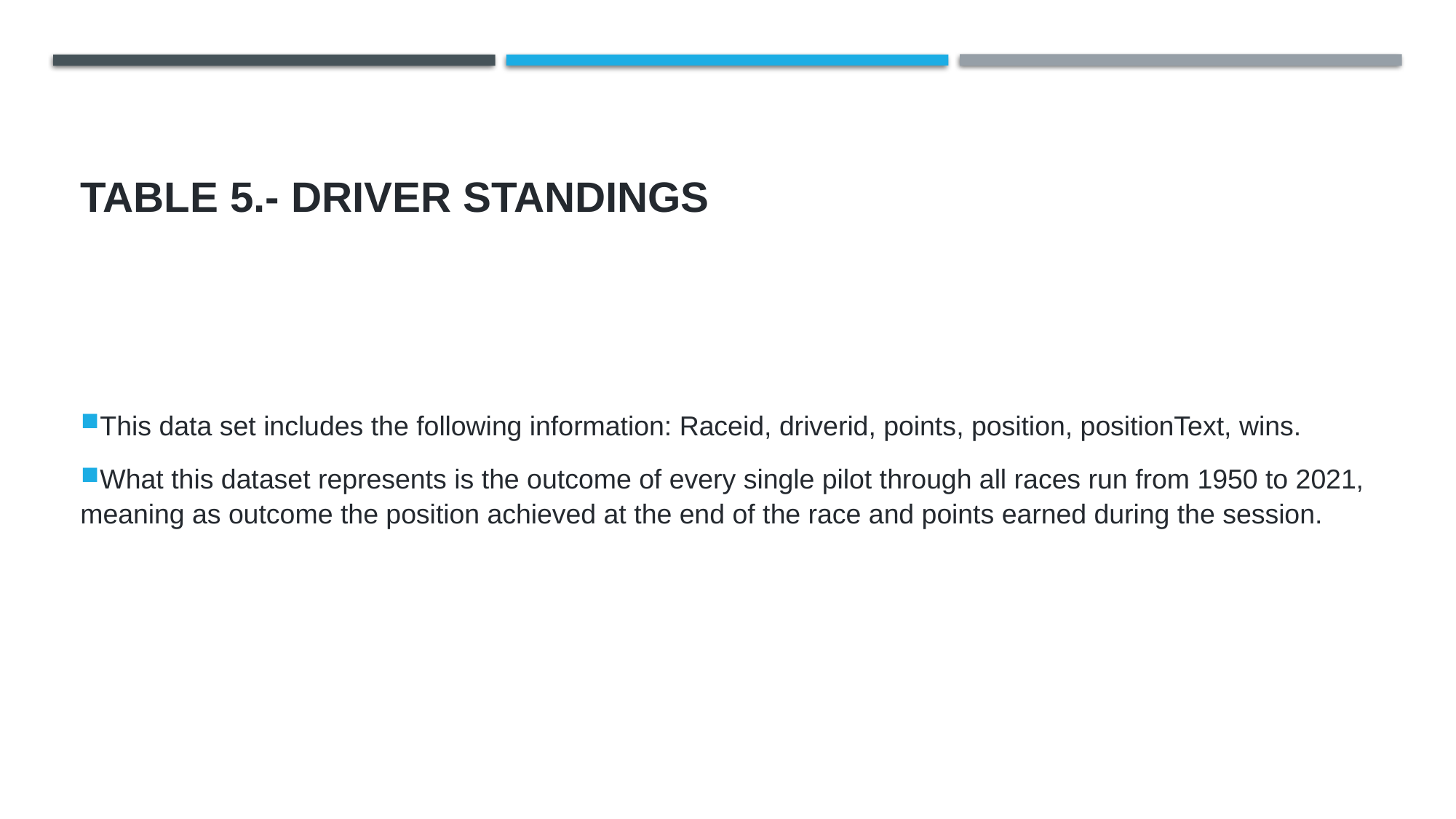

# Table 5.- Driver standings
This data set includes the following information: Raceid, driverid, points, position, positionText, wins.
What this dataset represents is the outcome of every single pilot through all races run from 1950 to 2021, meaning as outcome the position achieved at the end of the race and points earned during the session.